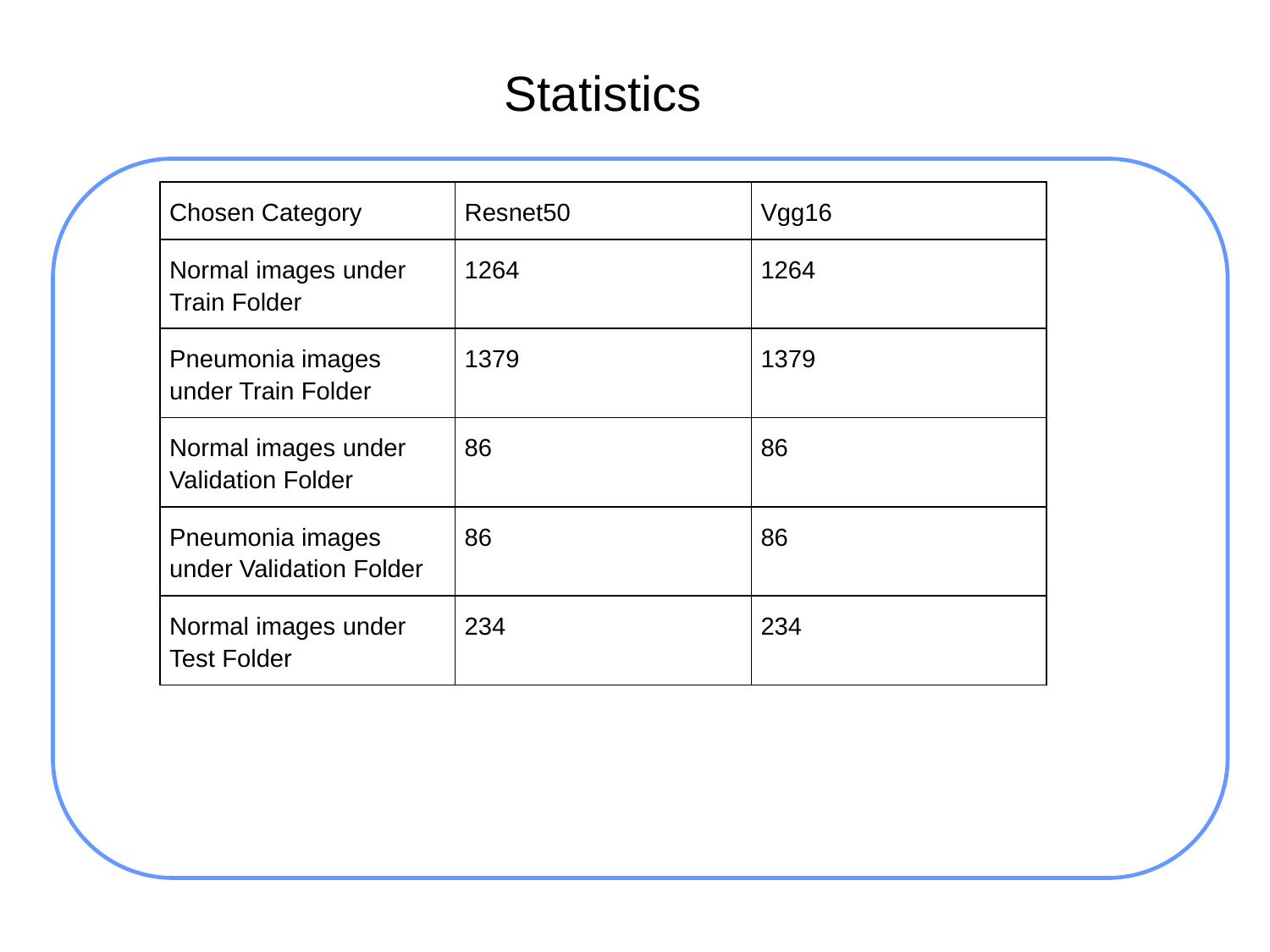

# Statistics
| Chosen Category | Resnet50 | Vgg16 |
| --- | --- | --- |
| Normal images under Train Folder | 1264 | 1264 |
| Pneumonia images under Train Folder | 1379 | 1379 |
| Normal images under Validation Folder | 86 | 86 |
| Pneumonia images under Validation Folder | 86 | 86 |
| Normal images under Test Folder | 234 | 234 |